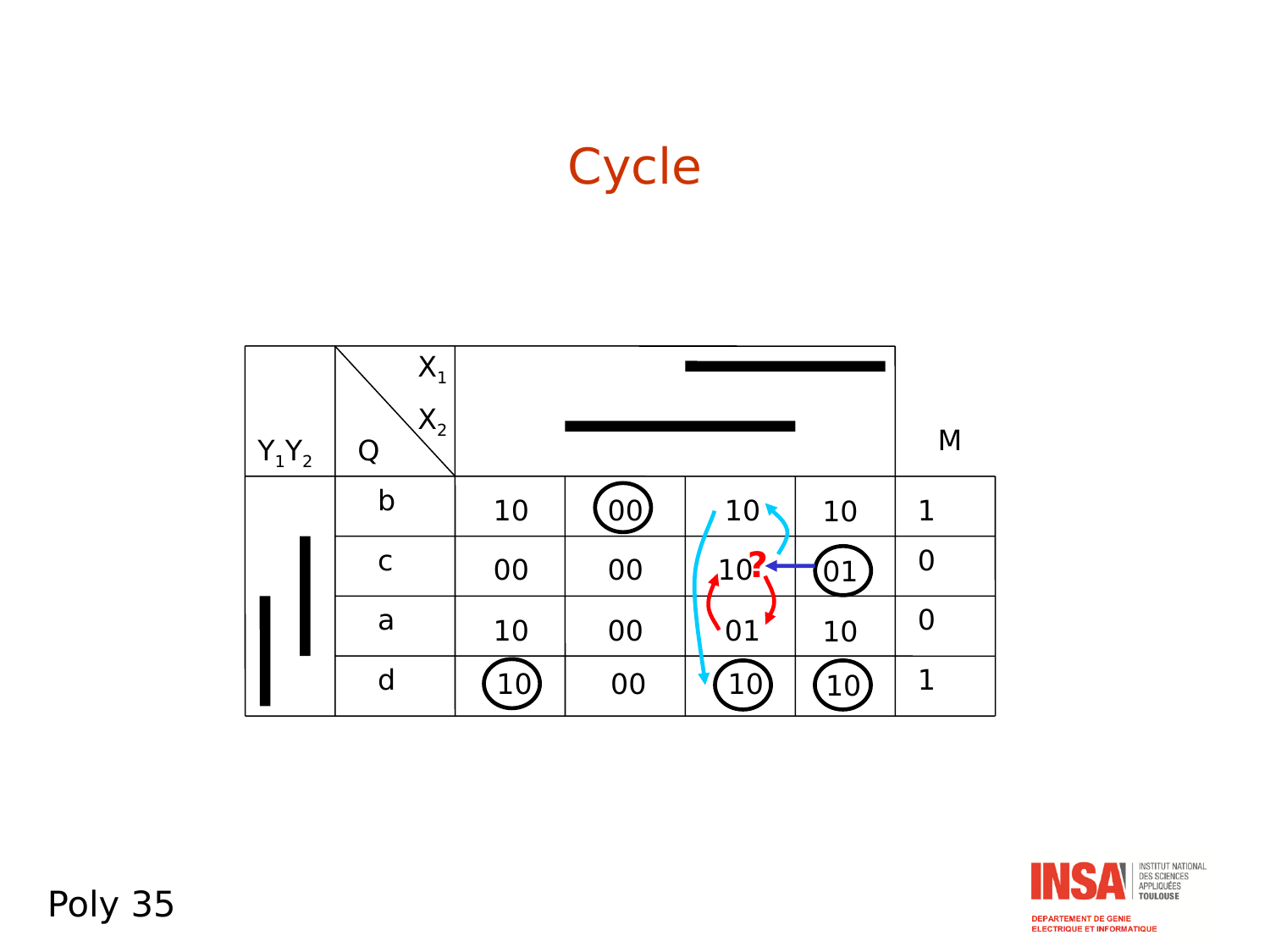

# Cycle
X1
X2

M
Y1Y2
Q

b

10
00
10
1
10

?

c
0
00
00
10

01

a
0
10
00
01
10

d
1

10
00
10

10

Poly 35